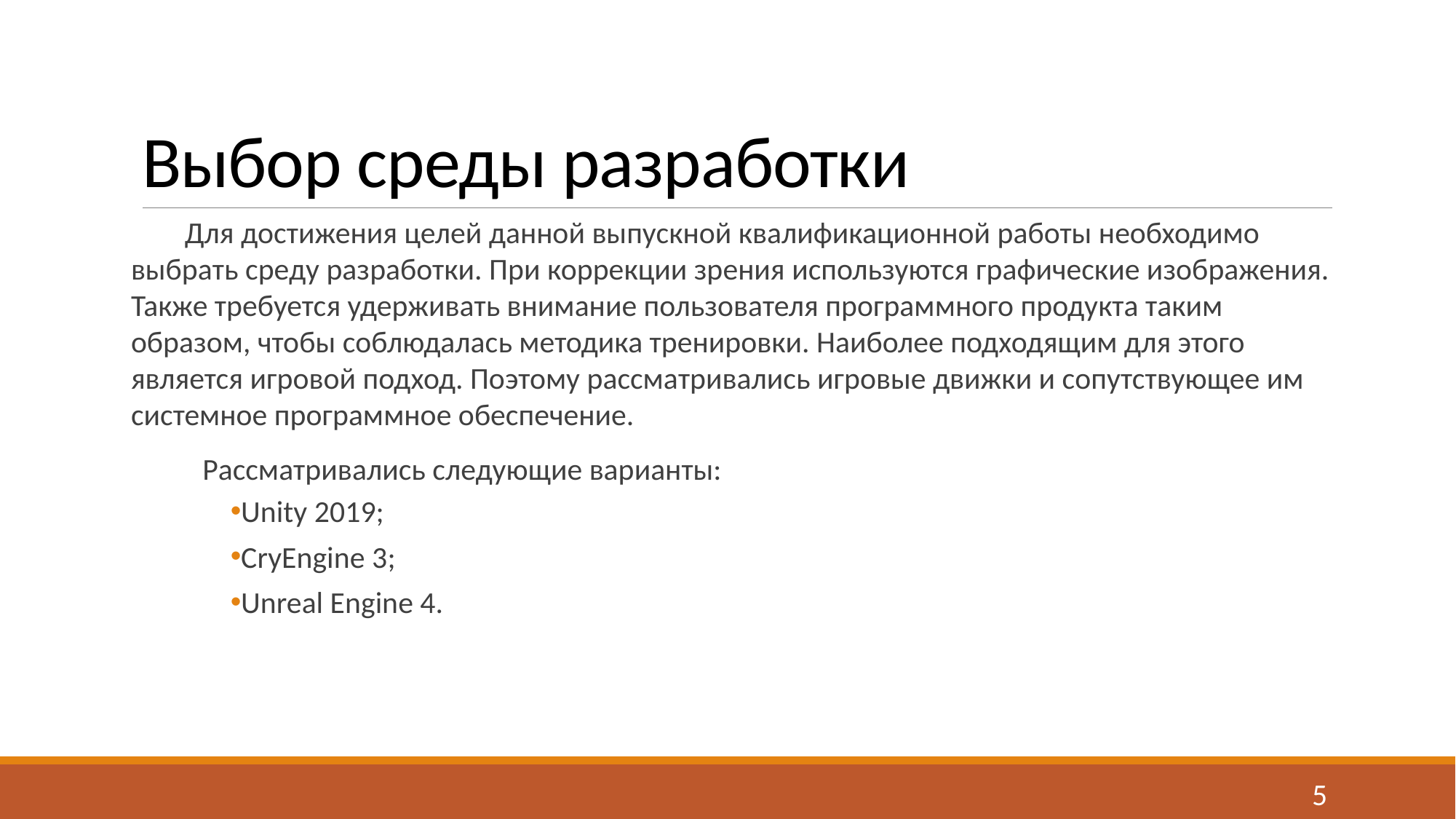

# Выбор среды разработки
Для достижения целей данной выпускной квалификационной работы необходимо выбрать среду разработки. При коррекции зрения используются графические изображения. Также требуется удерживать внимание пользователя программного продукта таким образом, чтобы соблюдалась методика тренировки. Наиболее подходящим для этого является игровой подход. Поэтому рассматривались игровые движки и сопутствующее им системное программное обеспечение.
Рассматривались следующие варианты:
Unity 2019;
CryEngine 3;
Unreal Engine 4.
5